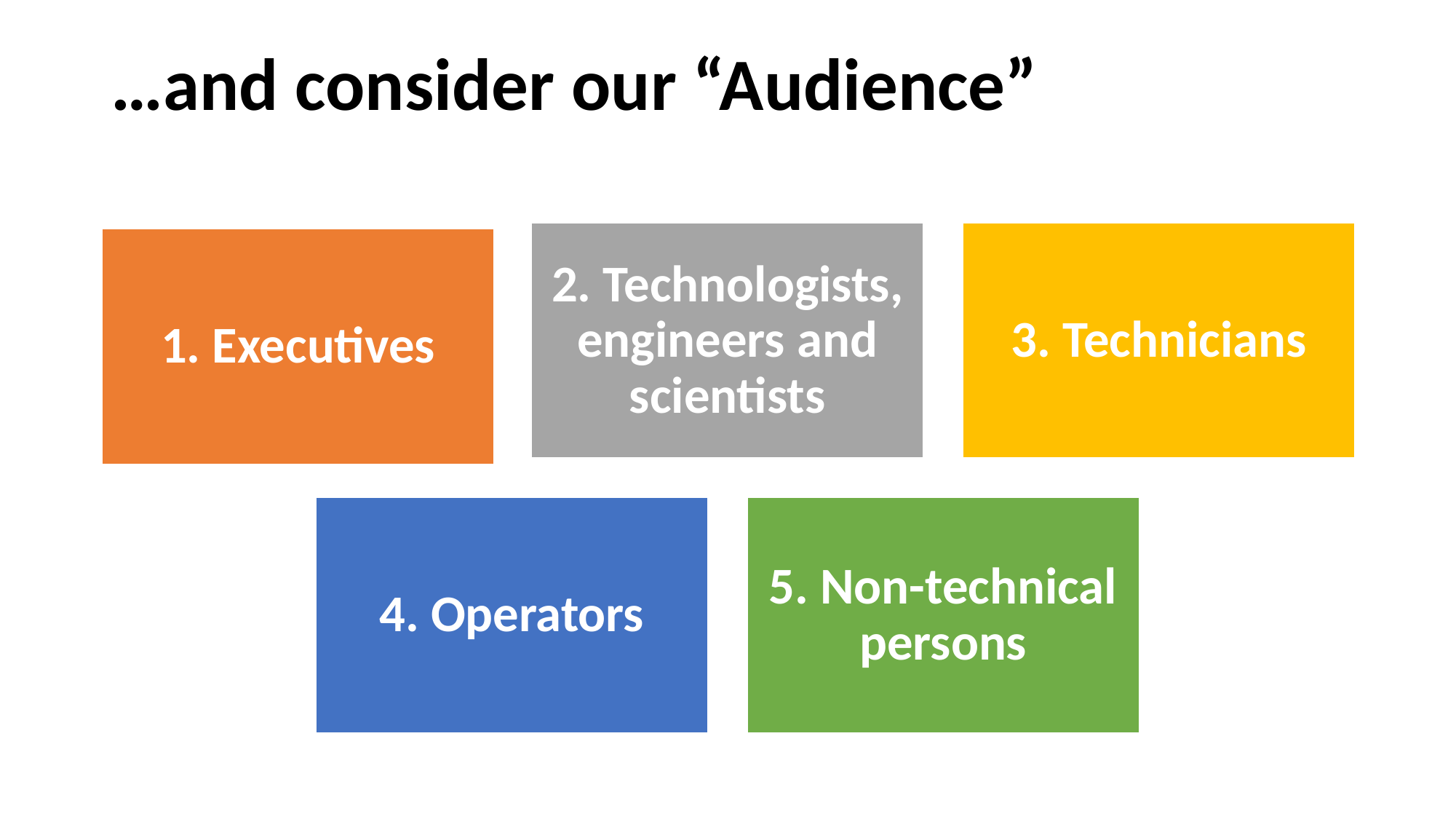

# …and consider our “Audience”

2. Technologists, engineers and scientists

3. Technicians

1. Executives

4. Operators

5. Non-technical persons